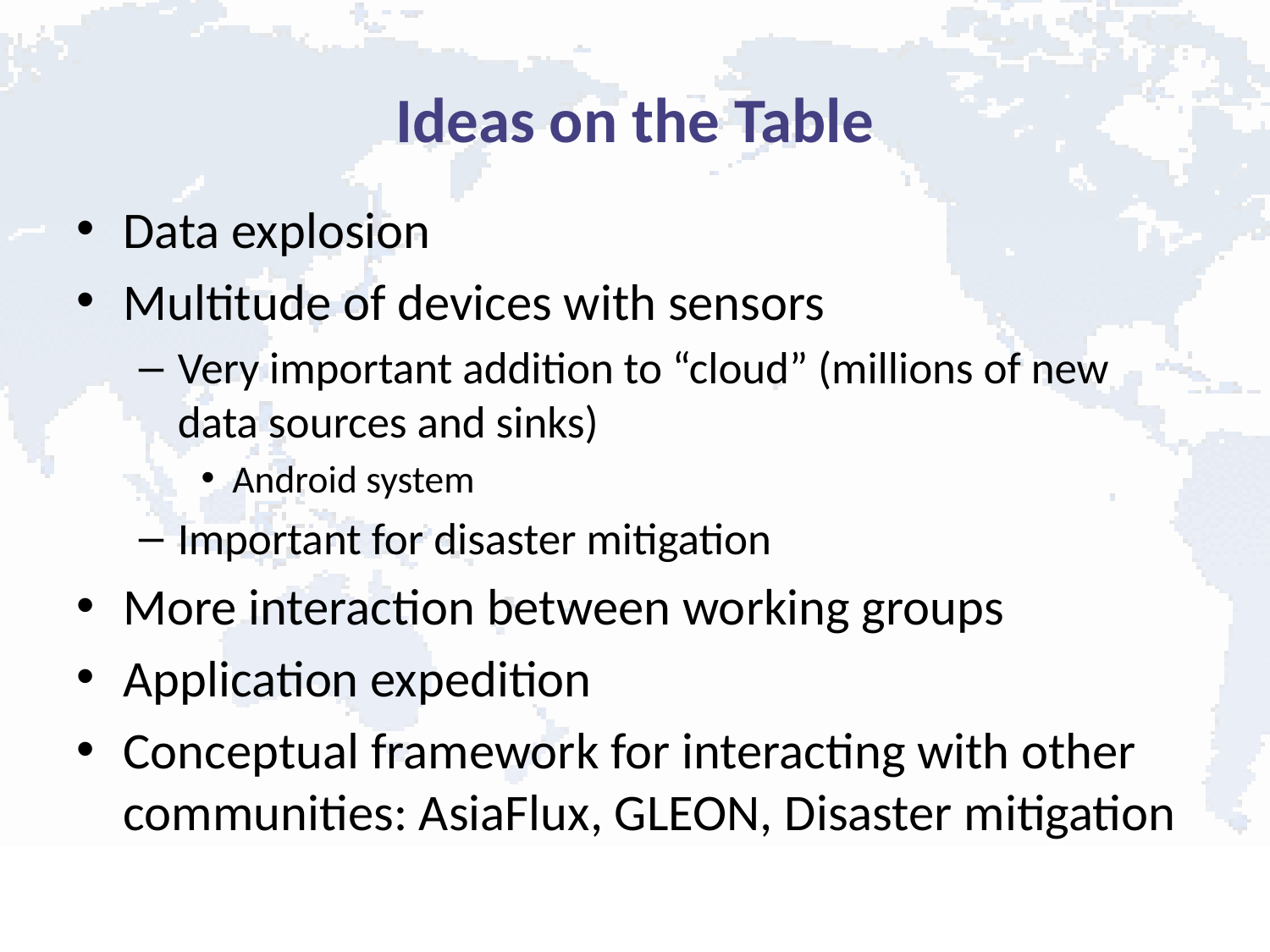

# Ideas on the Table
Data explosion
Multitude of devices with sensors
Very important addition to “cloud” (millions of new data sources and sinks)
Android system
Important for disaster mitigation
More interaction between working groups
Application expedition
Conceptual framework for interacting with other communities: AsiaFlux, GLEON, Disaster mitigation